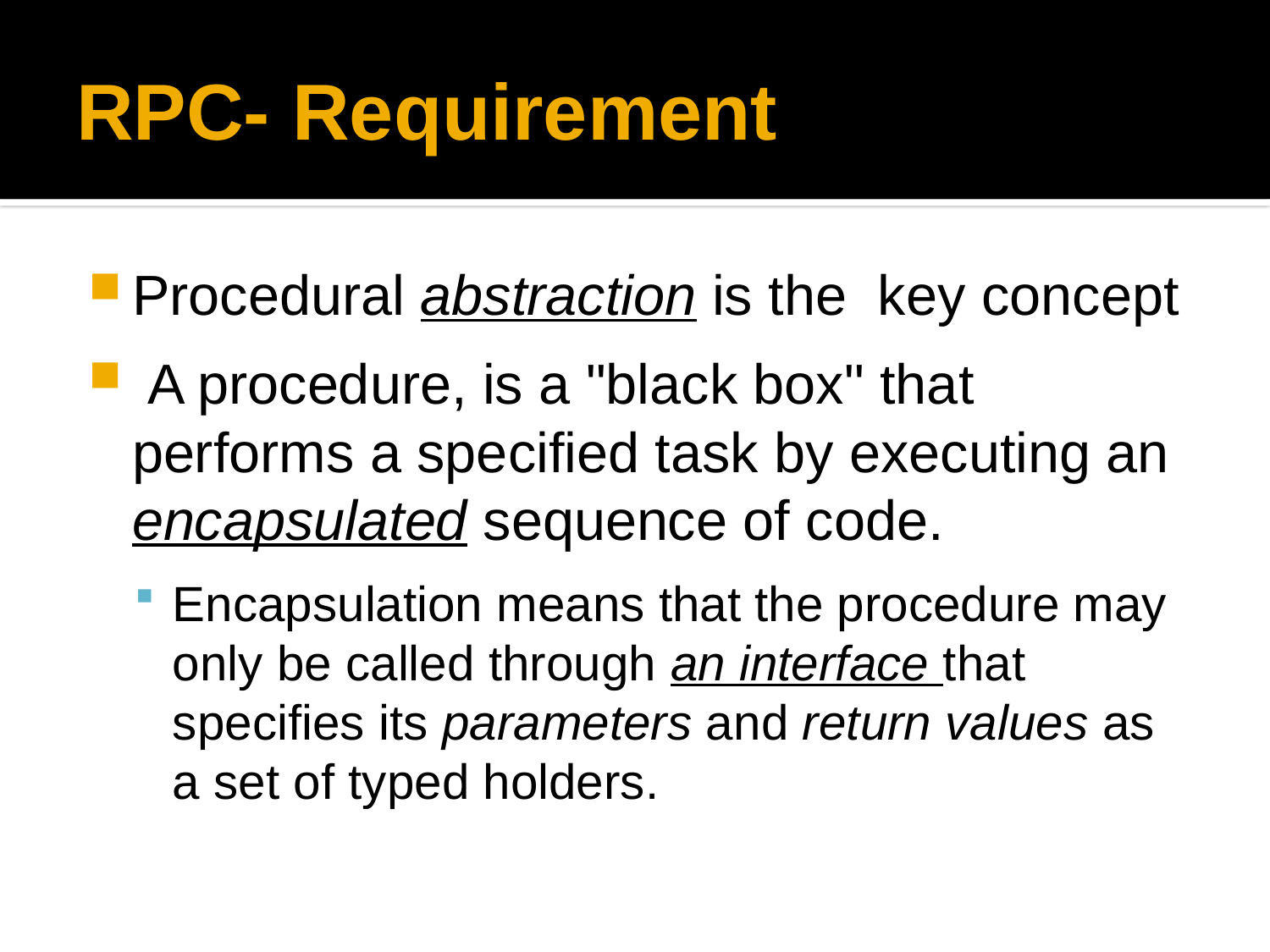

# RPC- Requirement
Procedural abstraction is the  key concept
 A procedure, is a "black box" that performs a specified task by executing an encapsulated sequence of code.
Encapsulation means that the procedure may only be called through an interface that specifies its parameters and return values as a set of typed holders.